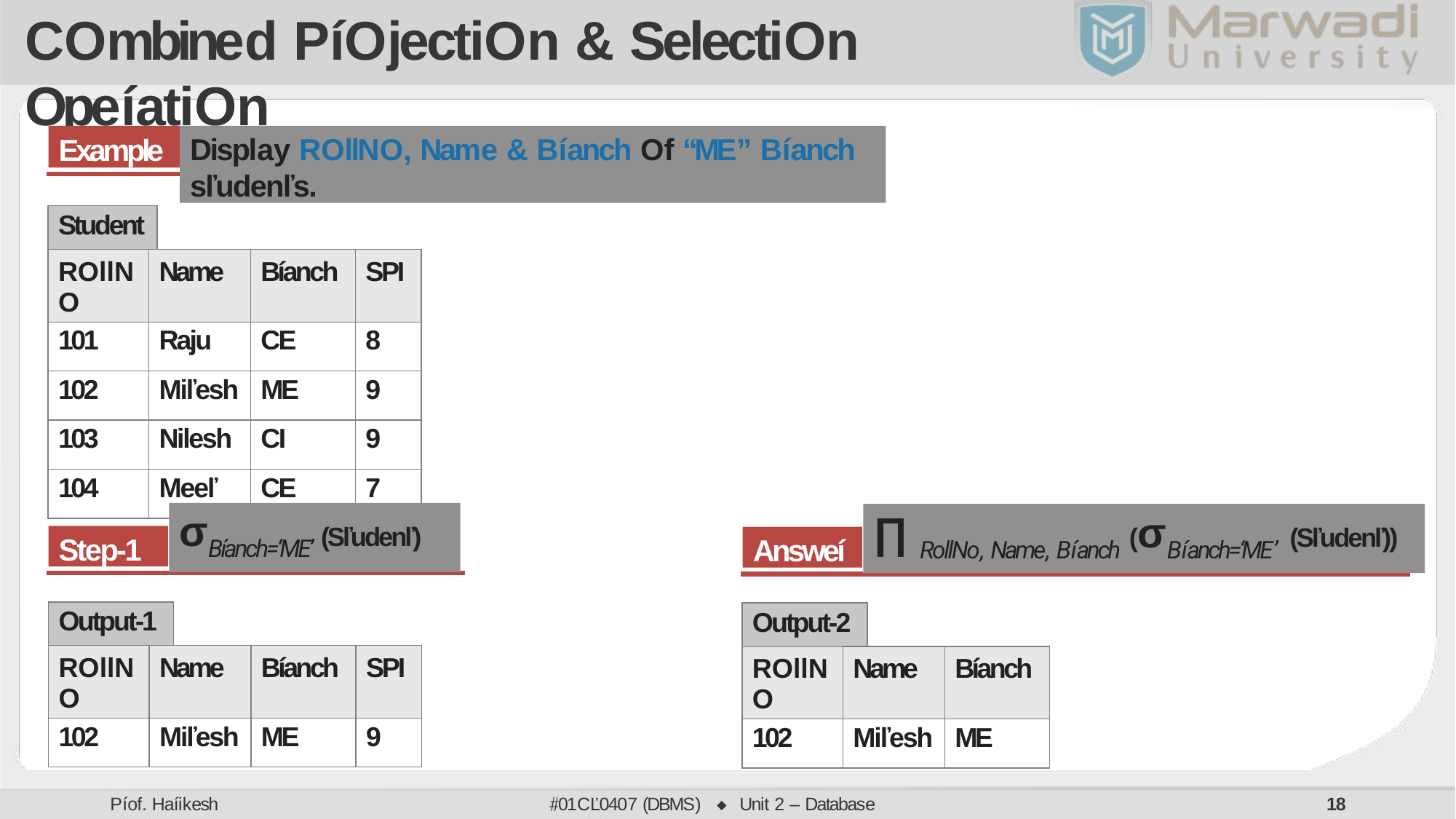

# Combined Píojection & Selection Opeíation
Example
Display RollNo, Name & Bíanch of “ME” Bíanch sľudenľs.

| Student |  |  |  |  |
| --- | --- | --- | --- | --- |
| RollNo | Name |  | Bíanch | SPI |
| 101 | Raju |  | CE | 8 |
| 102 | Miľesh |  | ME | 9 |
| 103 | Nilesh |  | CI | 9 |
| 104 | Meeľ |  | CE | 7 |
σBíanch=‘ME’ (Sľudenľ)
∏ RollNo, Name, Bíanch (σBíanch=‘ME’  (Sľudenľ))
Step-1
Answeí

| Output-1 |  |  |  |  |
| --- | --- | --- | --- | --- |
| RollNo | Name |  | Bíanch | SPI |
| 102 | Miľesh |  | ME | 9 |
| Output-2 |  |  |  |
| --- | --- | --- | --- |
| RollNo | Name |  | Bíanch |
| 102 | Miľesh |  | ME |
01CĽ0407 (DBMS)   ⬥  Unit 2 – Database Models
Píof. Haíikesh Chauhan
18